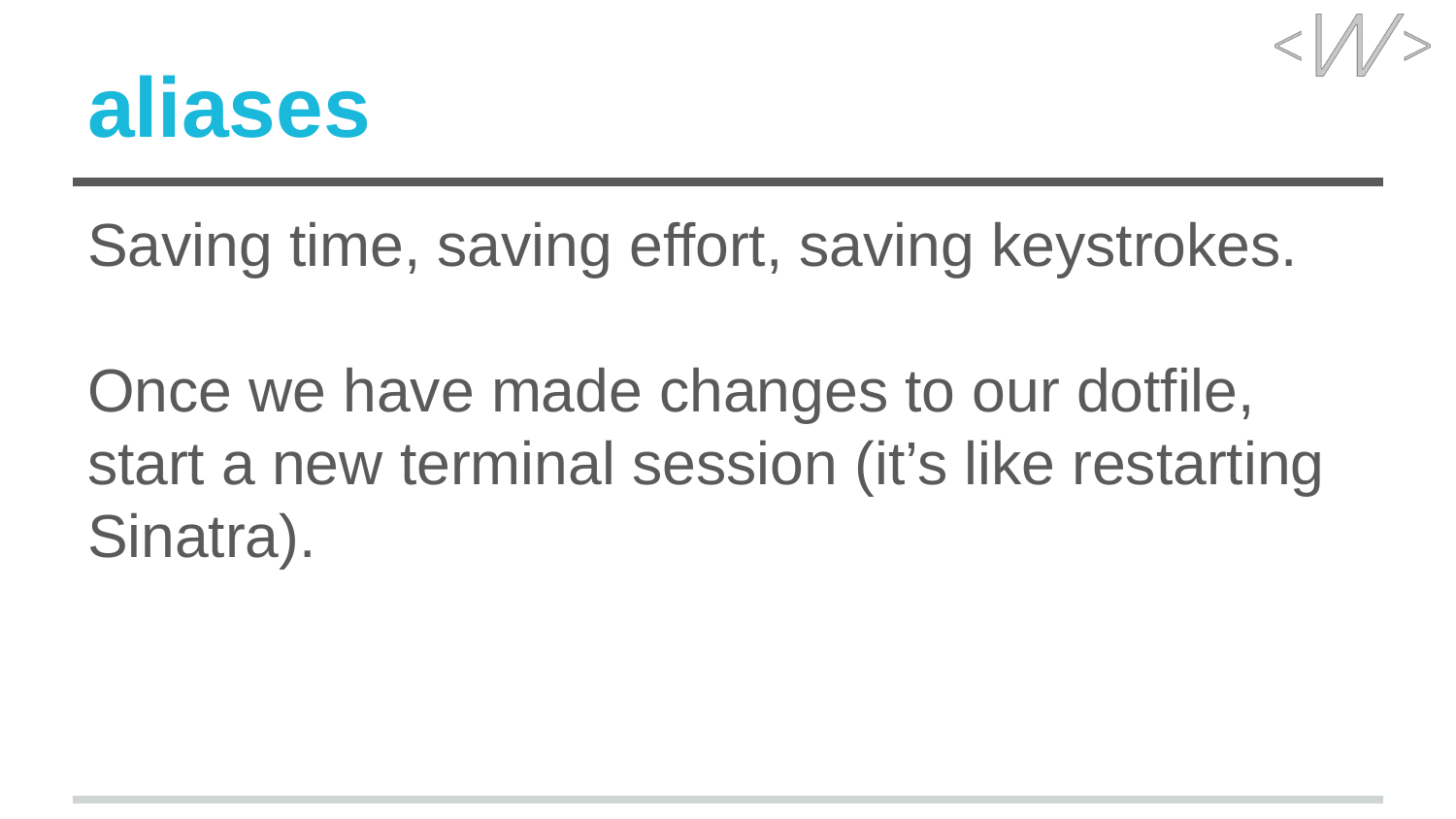

# aliases
Saving time, saving effort, saving keystrokes.

Once we have made changes to our dotfile, start a new terminal session (it’s like restarting Sinatra).